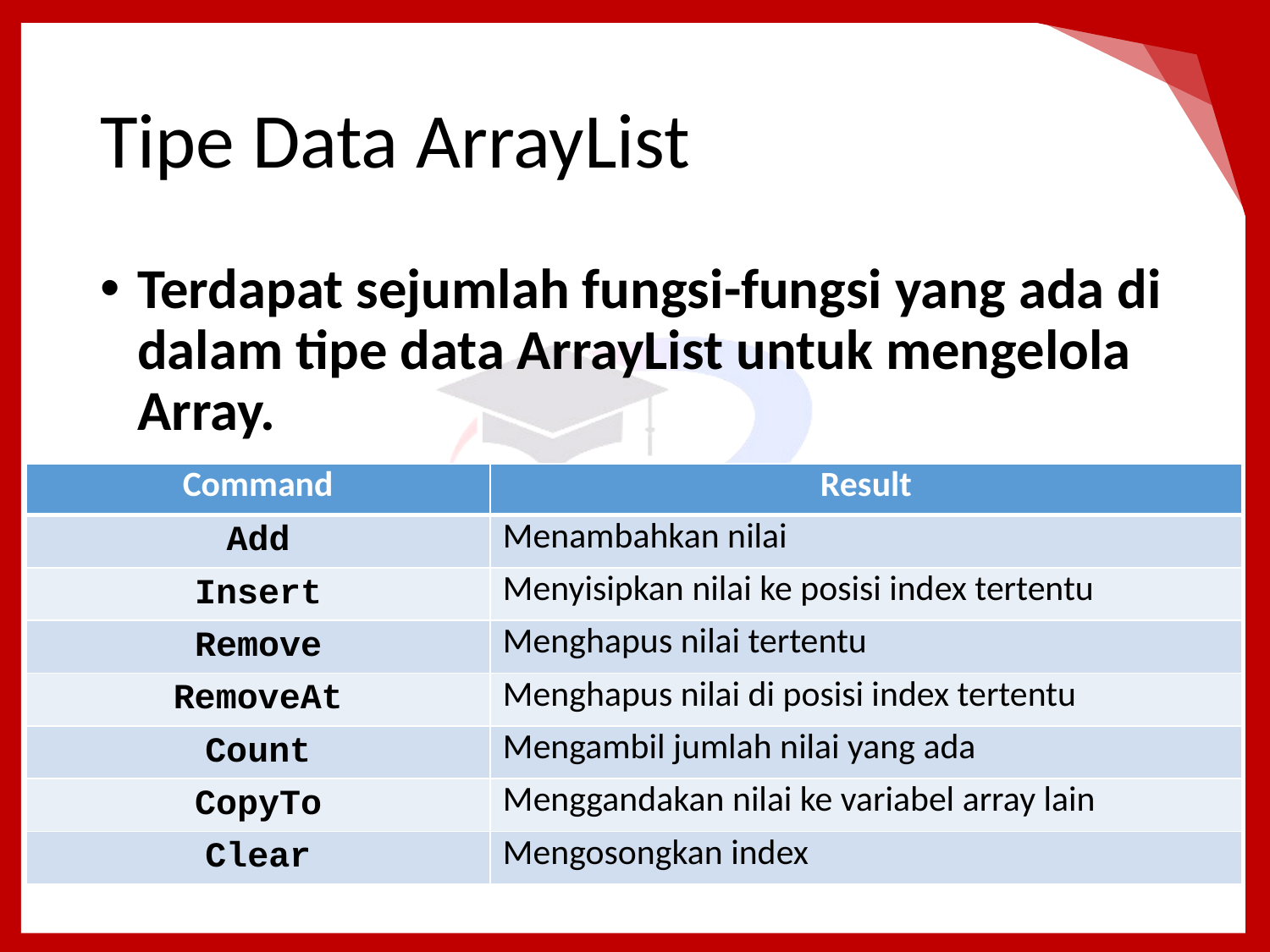

# Tipe Data ArrayList
Terdapat sejumlah fungsi-fungsi yang ada di dalam tipe data ArrayList untuk mengelola Array.

| Command | Result |
| --- | --- |
| Add | Menambahkan nilai |
| Insert | Menyisipkan nilai ke posisi index tertentu |
| Remove | Menghapus nilai tertentu |
| RemoveAt | Menghapus nilai di posisi index tertentu |
| Count | Mengambil jumlah nilai yang ada |
| CopyTo | Menggandakan nilai ke variabel array lain |
| Clear | Mengosongkan index |